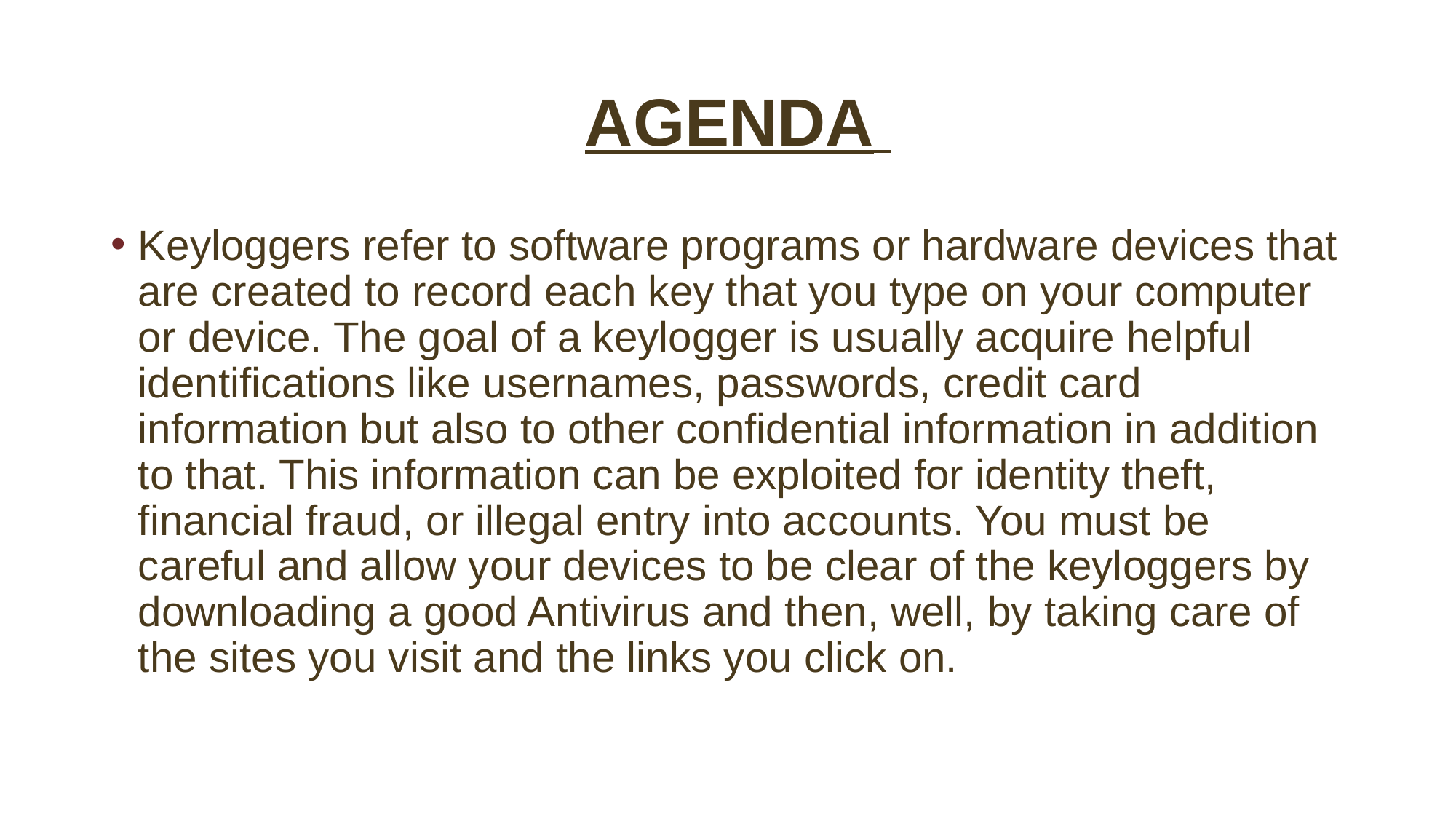

# AGENDA
Keyloggers refer to software programs or hardware devices that are created to record each key that you type on your computer or device. The goal of a keylogger is usually acquire helpful identifications like usernames, passwords, credit card information but also to other confidential information in addition to that. This information can be exploited for identity theft, financial fraud, or illegal entry into accounts. You must be careful and allow your devices to be clear of the keyloggers by downloading a good Antivirus and then, well, by taking care of the sites you visit and the links you click on.